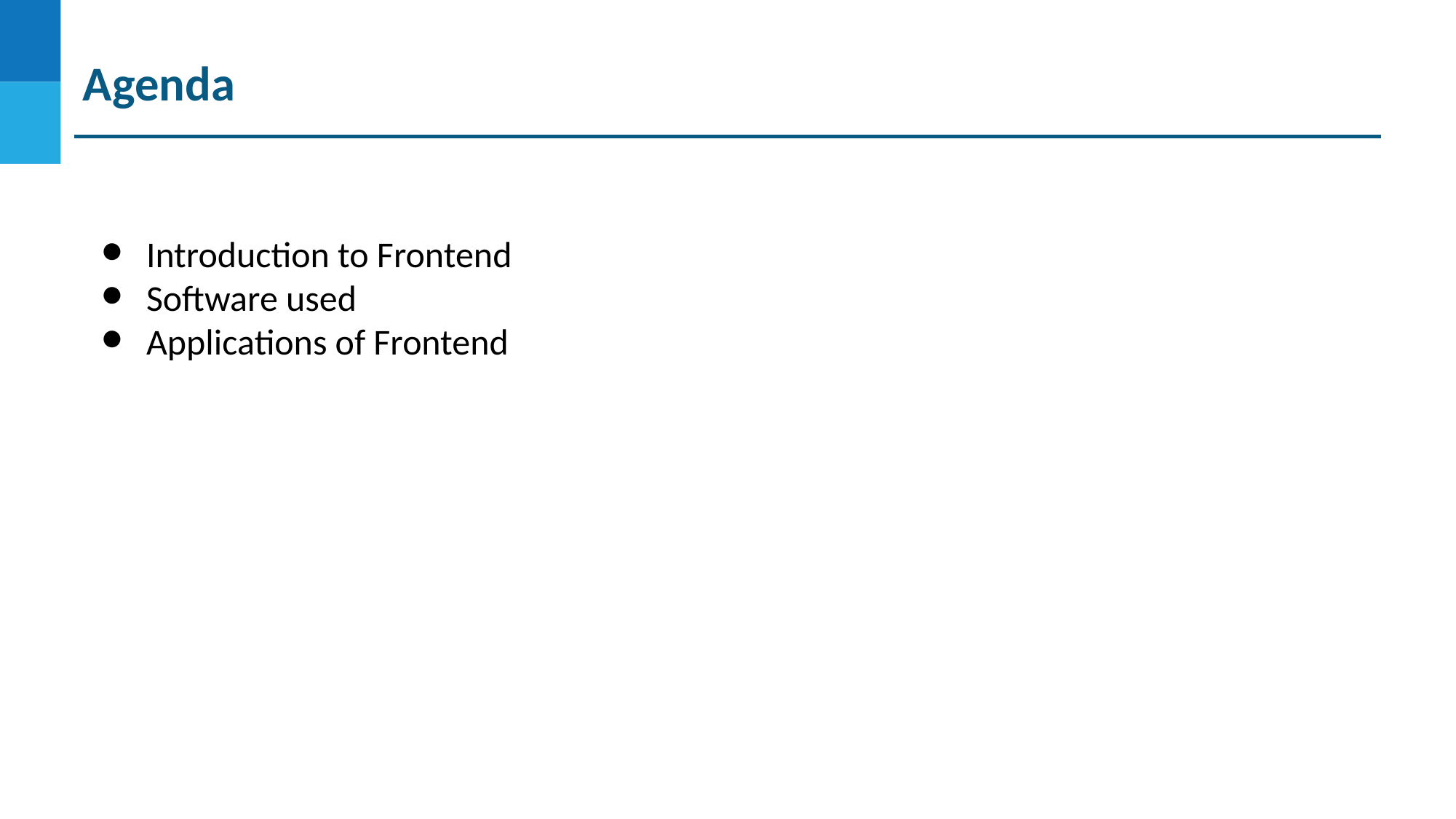

Agenda
Introduction to Frontend
Software used
Applications of Frontend